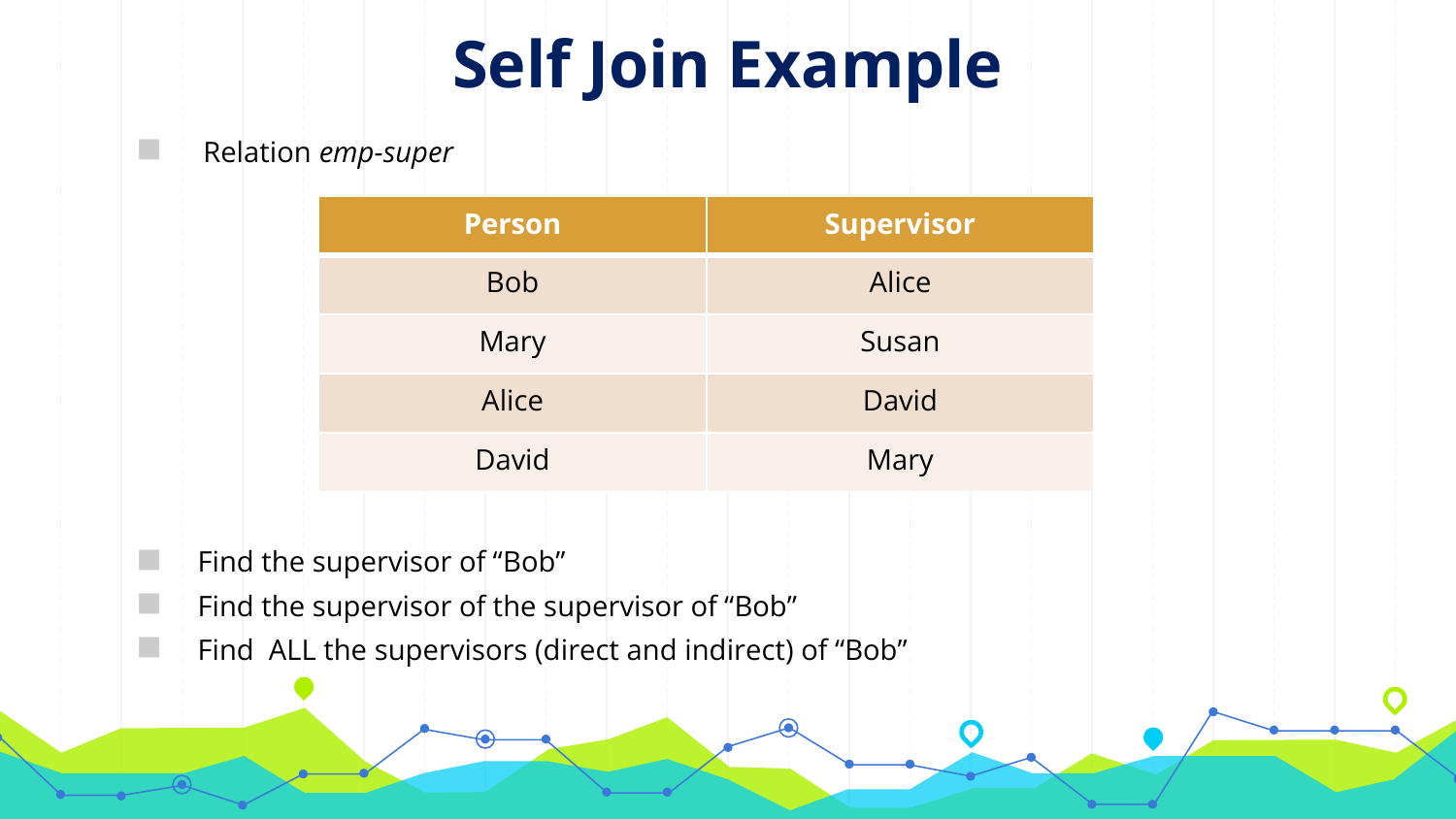

# Self Join Example
 Relation emp-super
| Person | Supervisor |
| --- | --- |
| Bob | Alice |
| Mary | Susan |
| Alice | David |
| David | Mary |
   Find the supervisor of “Bob”
   Find the supervisor of the supervisor of “Bob”
   Find  ALL the supervisors (direct and indirect) of “Bob”